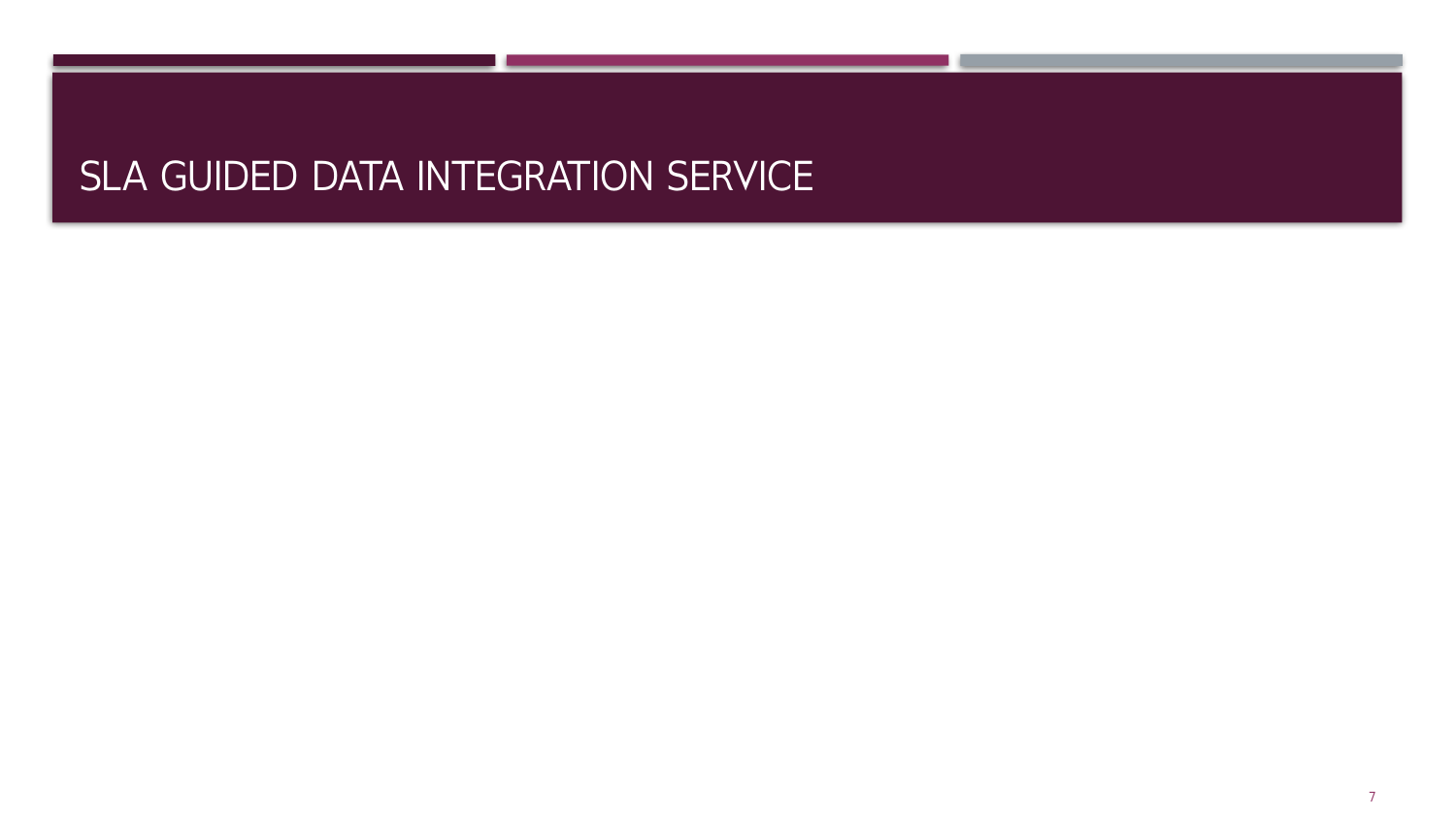

# Sla guided data integration service
7